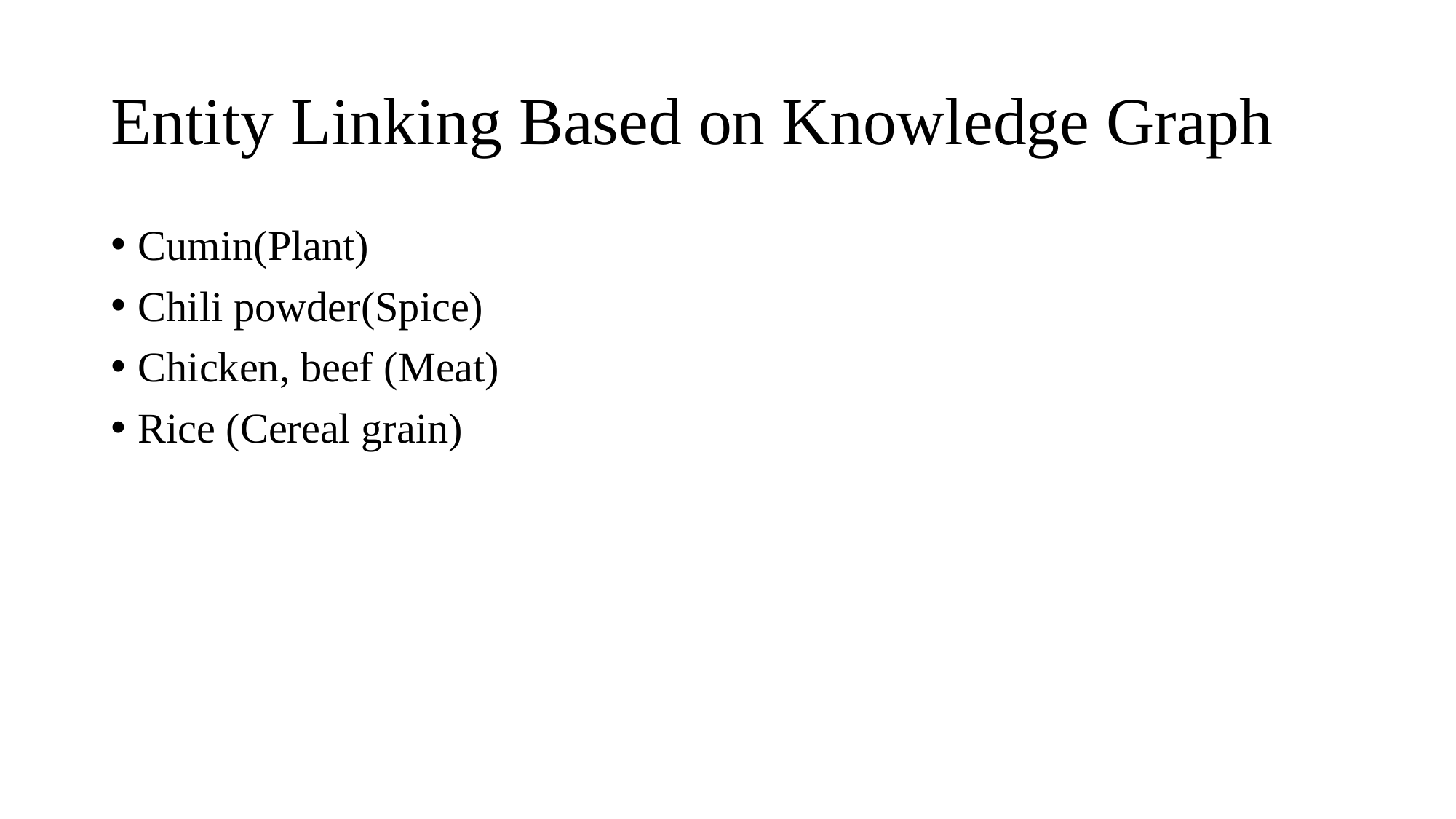

# Entity Linking Based on Knowledge Graph
Cumin(Plant)
Chili powder(Spice)
Chicken, beef (Meat)
Rice (Cereal grain)